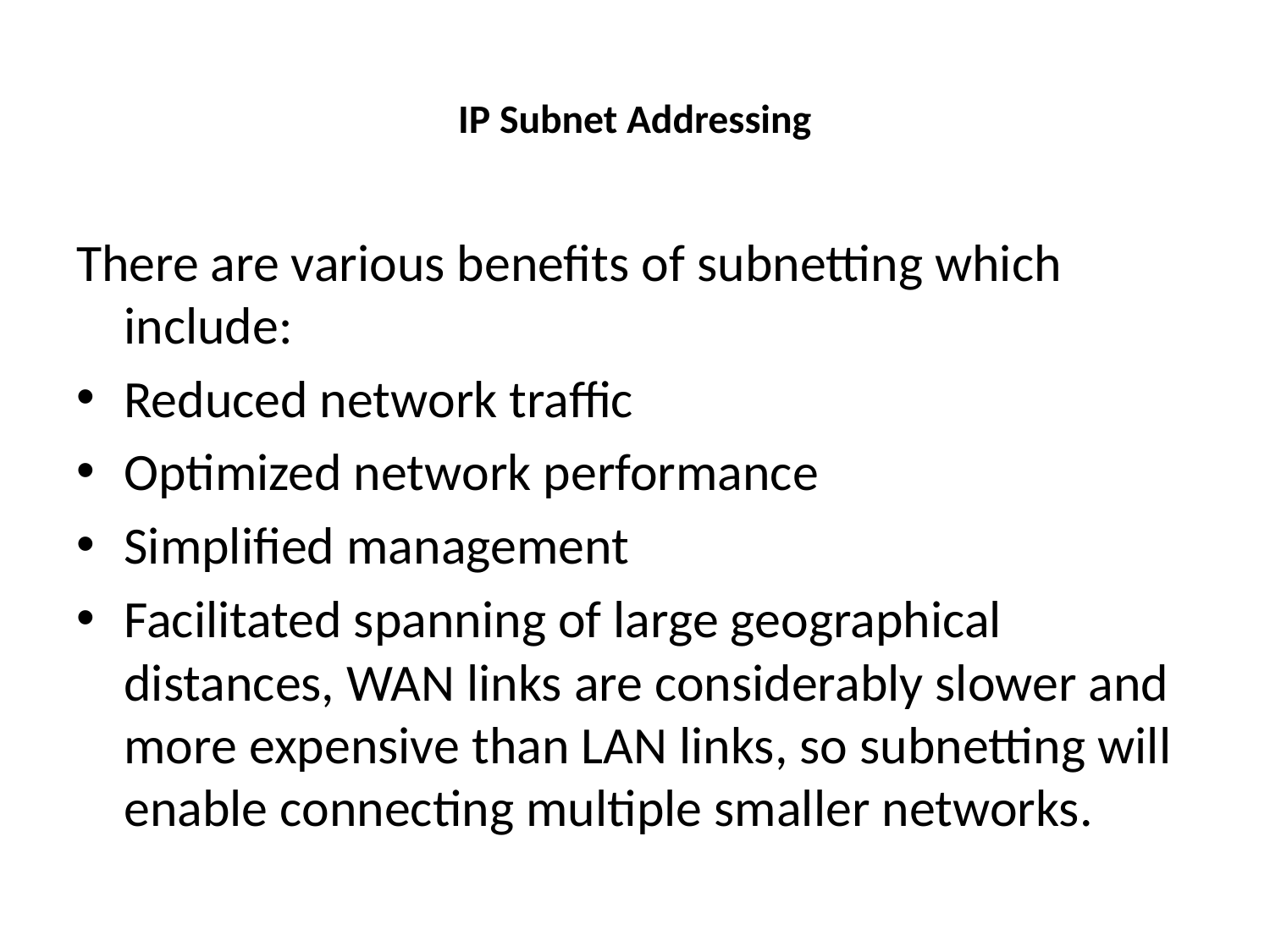

# IP Subnet Addressing
There are various benefits of subnetting which include:
Reduced network traffic
Optimized network performance
Simplified management
Facilitated spanning of large geographical distances, WAN links are considerably slower and more expensive than LAN links, so subnetting will enable connecting multiple smaller networks.